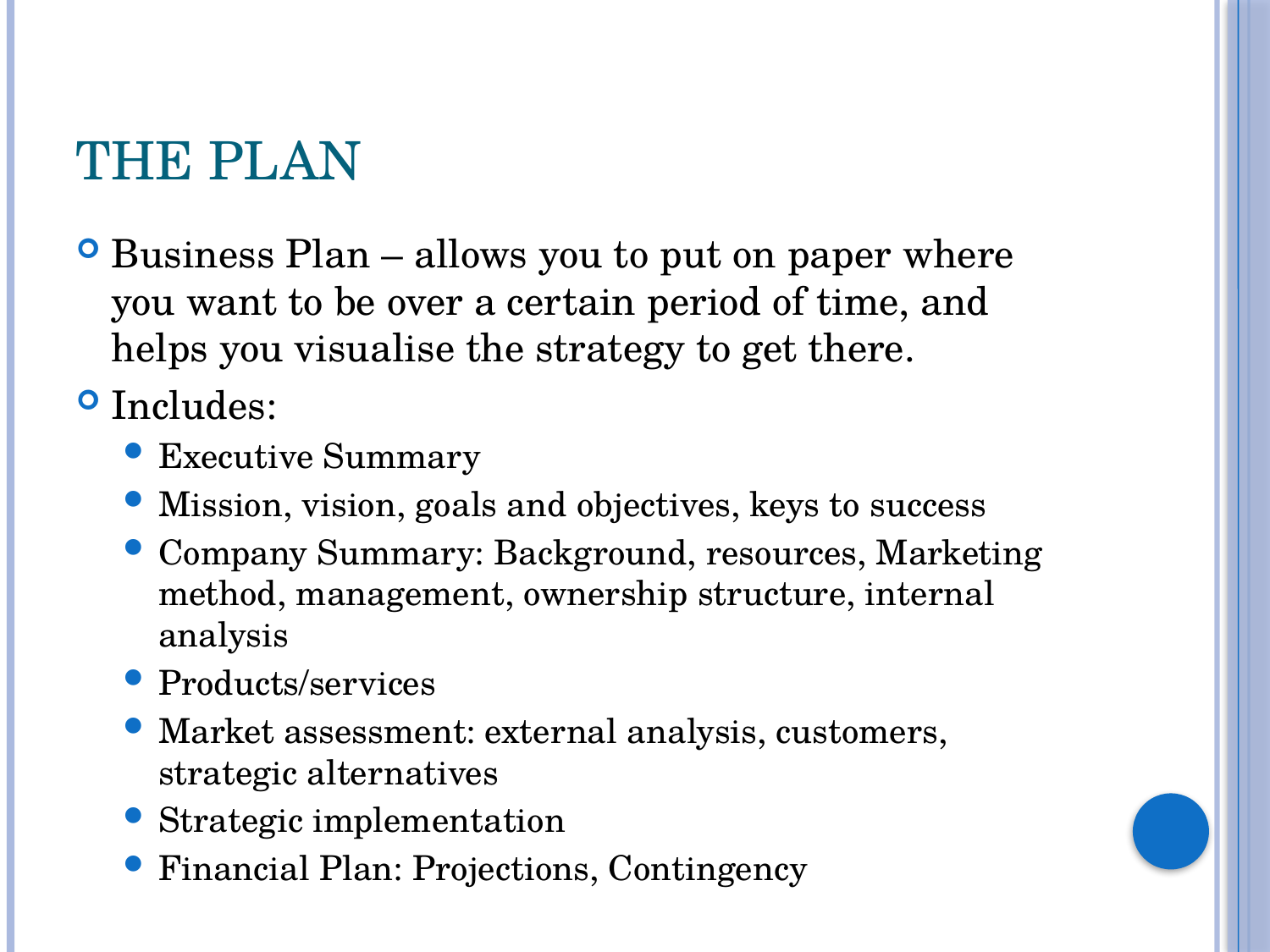

# The Plan
Business Plan – allows you to put on paper where you want to be over a certain period of time, and helps you visualise the strategy to get there.
Includes:
Executive Summary
Mission, vision, goals and objectives, keys to success
Company Summary: Background, resources, Marketing method, management, ownership structure, internal analysis
Products/services
Market assessment: external analysis, customers, strategic alternatives
Strategic implementation
Financial Plan: Projections, Contingency